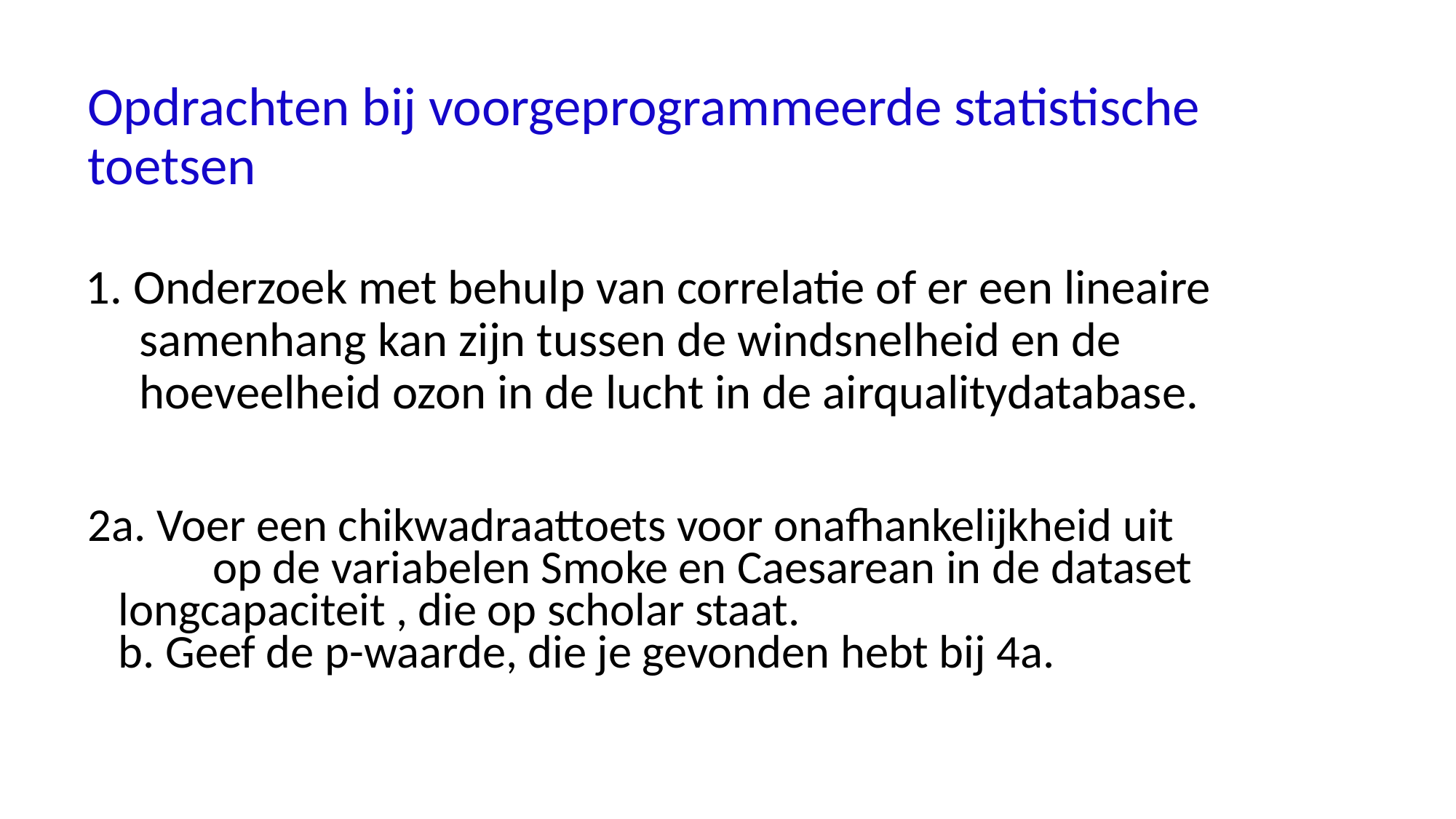

Opdrachten bij voorgeprogrammeerde statistische toetsen
1. Onderzoek met behulp van correlatie of er een lineaire samenhang kan zijn tussen de windsnelheid en de hoeveelheid ozon in de lucht in de airqualitydatabase.

# 2a. Voer een chikwadraattoets voor onafhankelijkheid uit op de variabelen Smoke en Caesarean in de dataset          	longcapaciteit , die op scholar staat. b. Geef de p-waarde, die je gevonden hebt bij 4a.